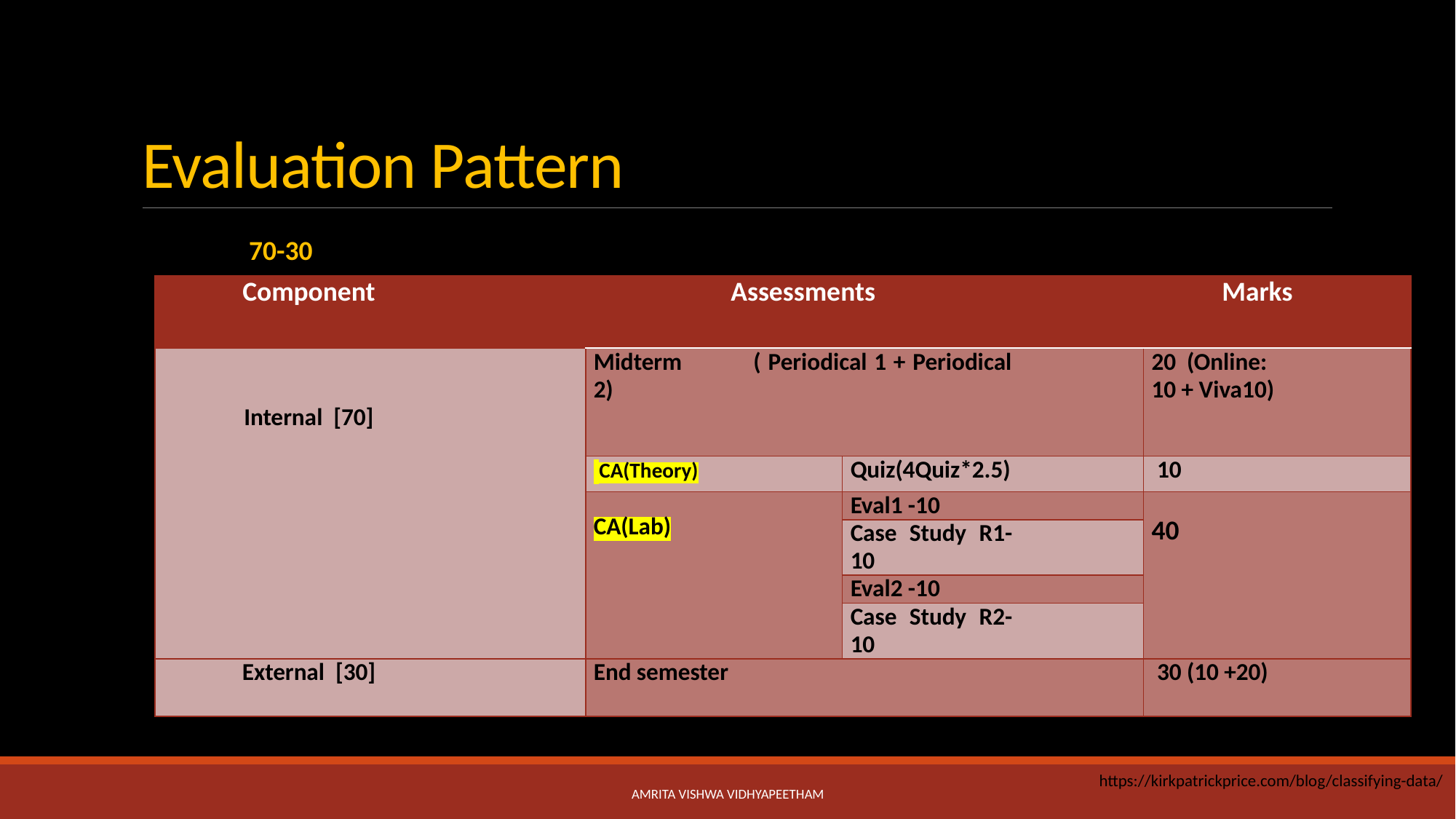

# Evaluation Pattern
70-30
| Component | Assessments |  | Marks |
| --- | --- | --- | --- |
| Internal [70] | Midterm ( Periodical 1 + Periodical 2) |  | 20 (Online: 10 + Viva10) |
|  | CA(Theory) | Quiz(4Quiz\*2.5) | 10 |
|  | CA(Lab) | Eval1 -10 | 40 |
|  |  | Case Study R1-10 |  |
|  |  | Eval2 -10 |  |
|  |  | Case Study R2-10 |  |
| External [30] | End semester |  | 30 (10 +20) |
https://kirkpatrickprice.com/blog/classifying-data/
Amrita Vishwa VidhyaPeetham